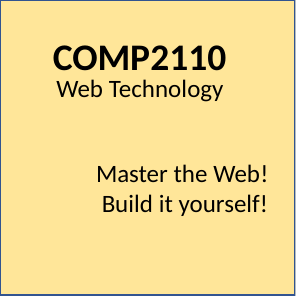

COMP2110
Web Technology
Master the Web!
Build it yourself!